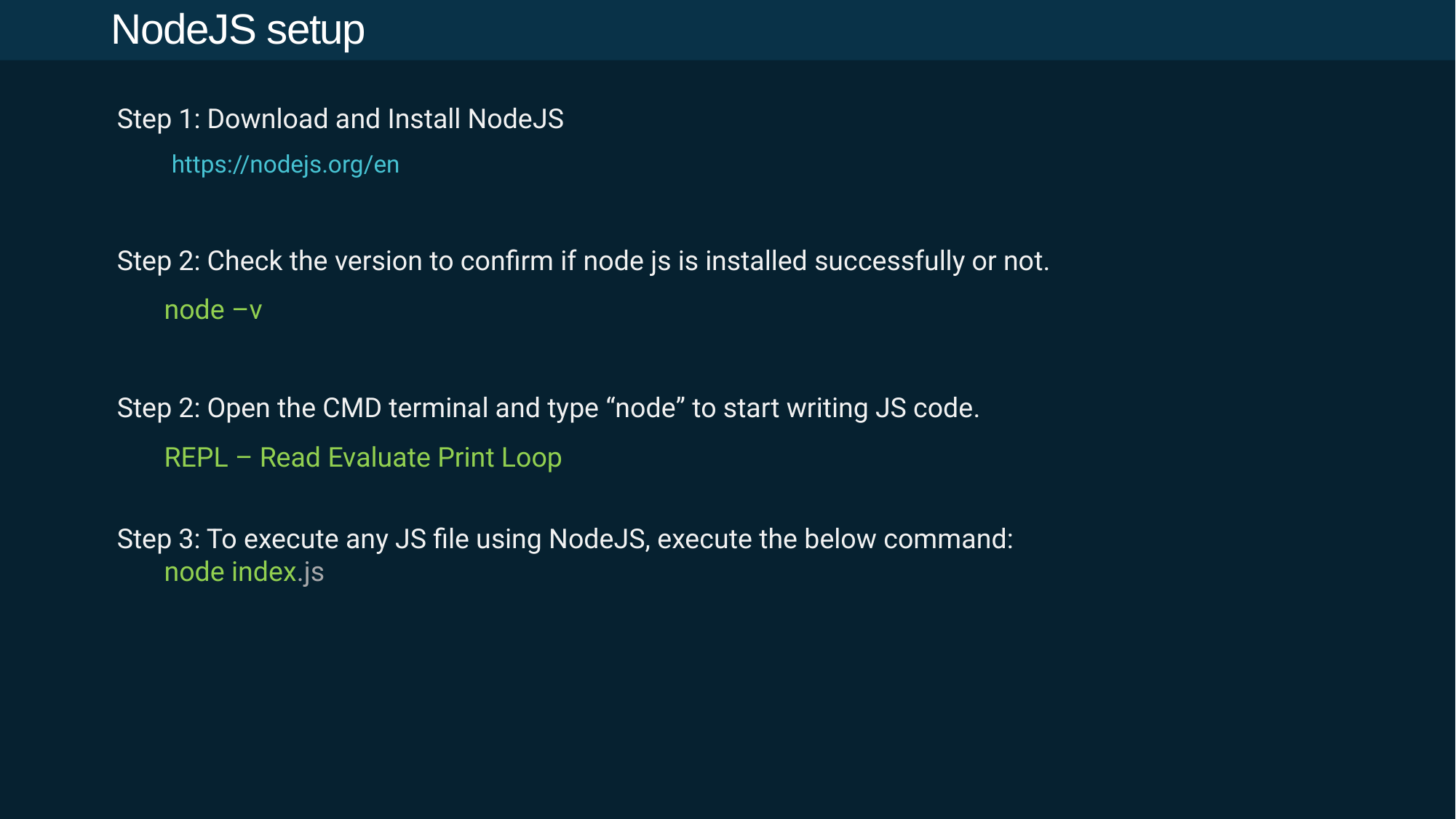

# NodeJS setup
Step 1: Download and Install NodeJS
https://nodejs.org/en

Step 2: Check the version to confirm if node js is installed successfully or not.
       node –v

Step 2: Open the CMD terminal and type “node” to start writing JS code.
       REPL – Read Evaluate Print Loop

Step 3: To execute any JS file using NodeJS, execute the below command:
       node index.js